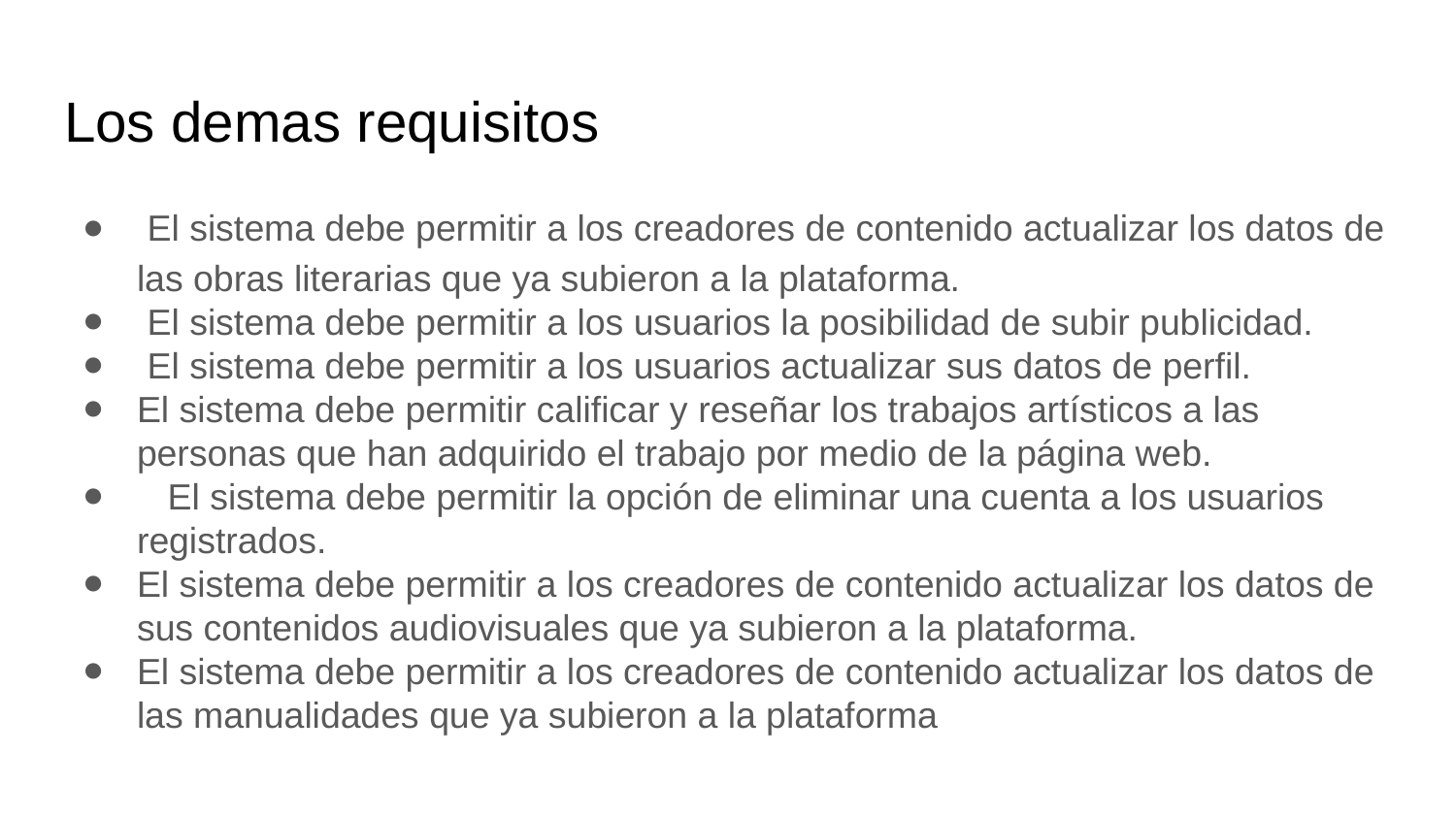

# Los demas requisitos
 El sistema debe permitir a los creadores de contenido actualizar los datos de las obras literarias que ya subieron a la plataforma.
 El sistema debe permitir a los usuarios la posibilidad de subir publicidad.
 El sistema debe permitir a los usuarios actualizar sus datos de perfil.
El sistema debe permitir calificar y reseñar los trabajos artísticos a las personas que han adquirido el trabajo por medio de la página web.
   El sistema debe permitir la opción de eliminar una cuenta a los usuarios registrados.
El sistema debe permitir a los creadores de contenido actualizar los datos de sus contenidos audiovisuales que ya subieron a la plataforma.
El sistema debe permitir a los creadores de contenido actualizar los datos de las manualidades que ya subieron a la plataforma